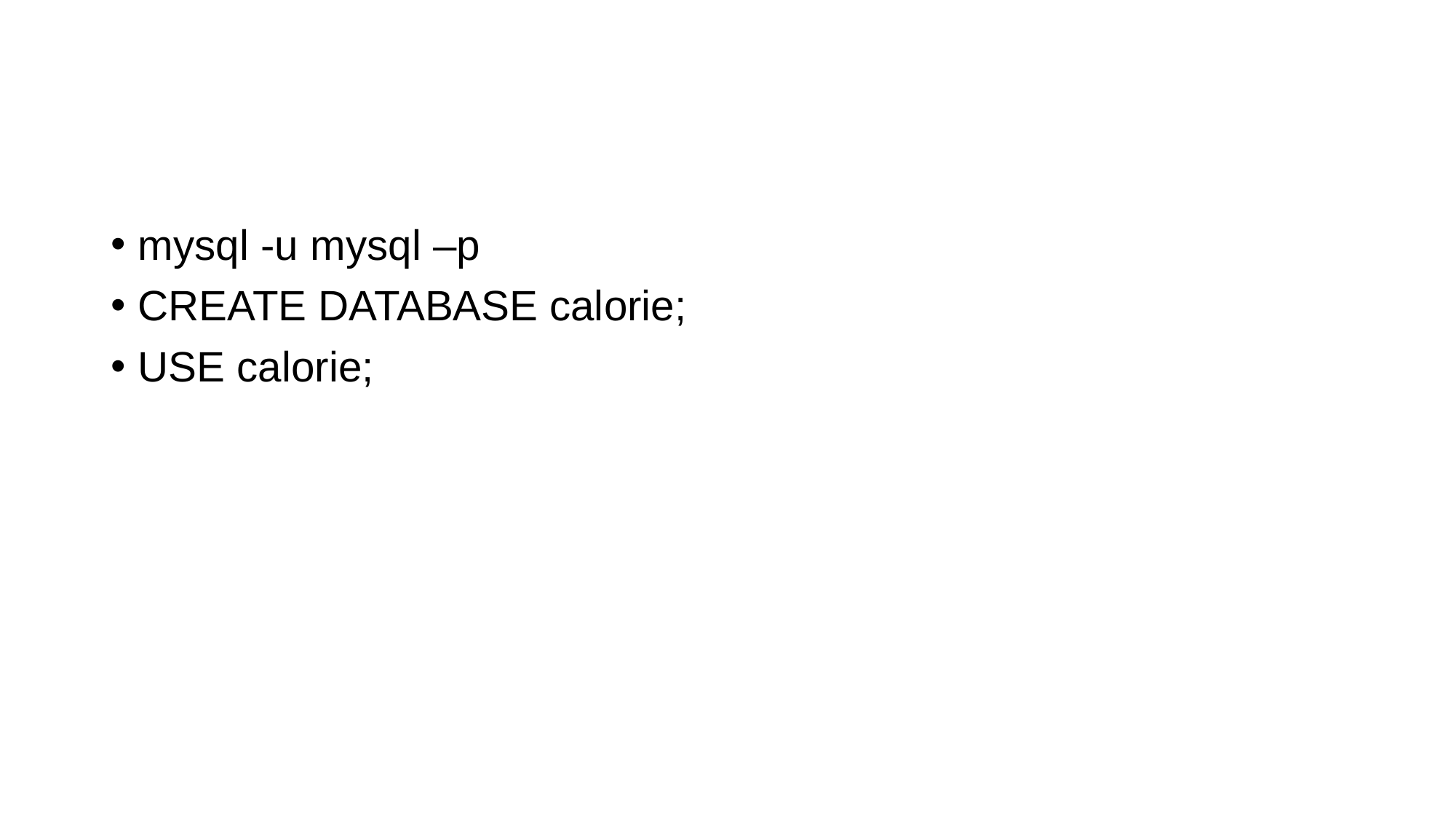

#
mysql -u mysql –p
CREATE DATABASE calorie;
USE calorie;